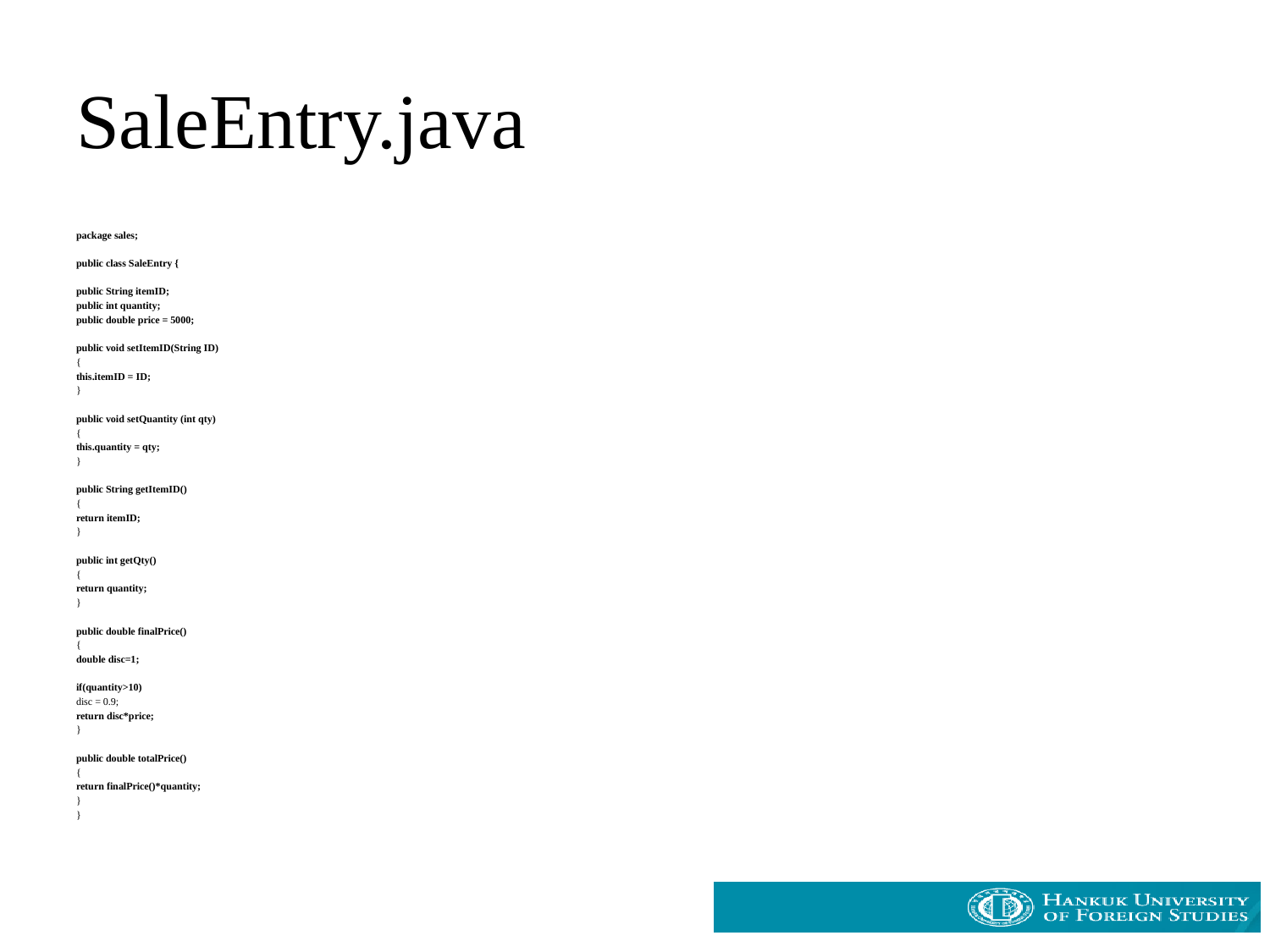

# SaleEntry.java
package sales;

public class SaleEntry {

public String itemID;
public int quantity;
public double price = 5000;

public void setItemID(String ID)
{
this.itemID = ID;
}

public void setQuantity (int qty)
{
this.quantity = qty;
}

public String getItemID()
{
return itemID;
}

public int getQty()
{
return quantity;
}

public double finalPrice()
{
double disc=1;

if(quantity>10)
disc = 0.9;
return disc*price;
}

public double totalPrice()
{
return finalPrice()*quantity;
}
}